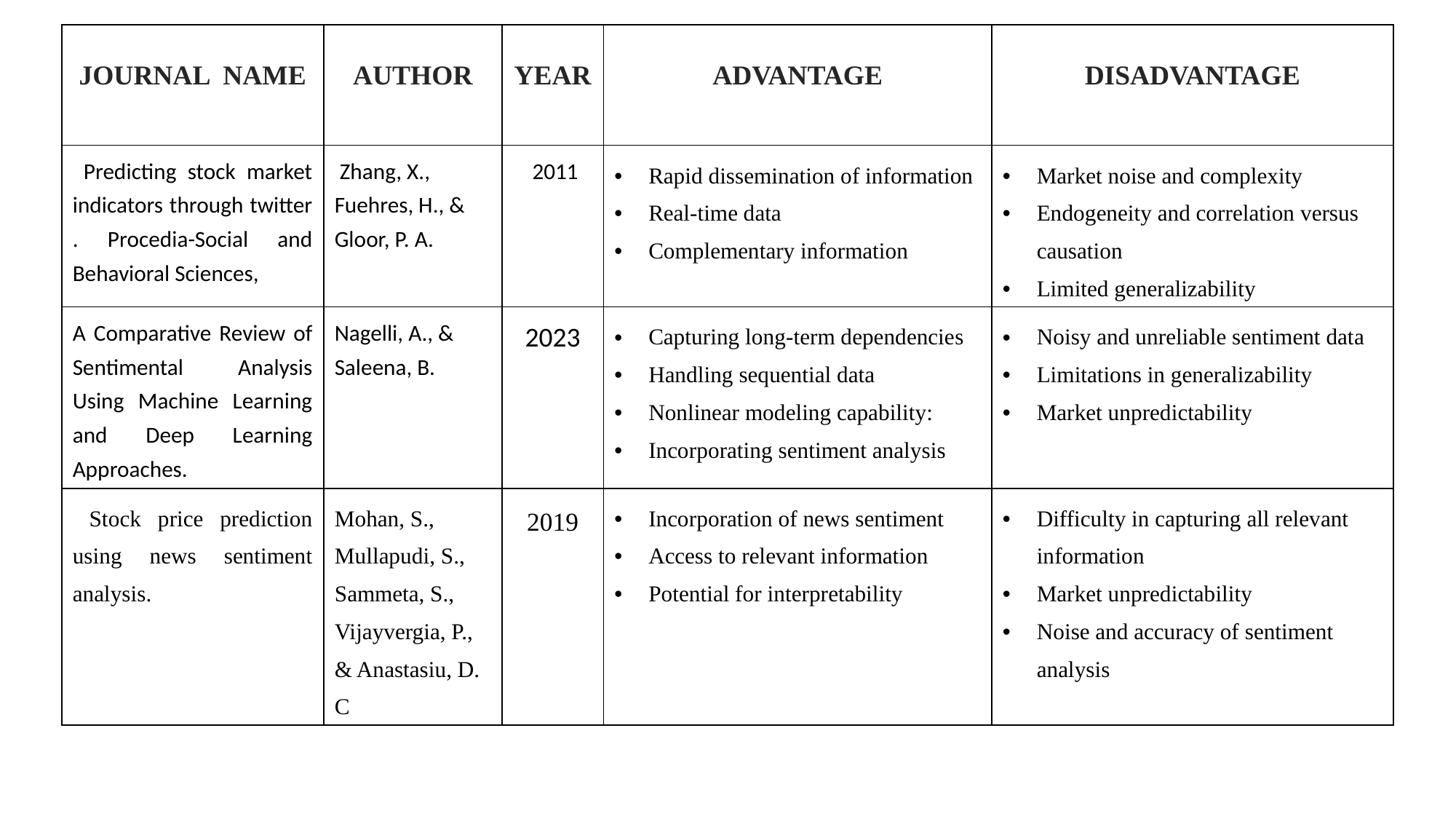

| JOURNAL NAME | AUTHOR | YEAR | ADVANTAGE | DISADVANTAGE |
| --- | --- | --- | --- | --- |
| Predicting stock market indicators through twitter . Procedia-Social and Behavioral Sciences, | Zhang, X., Fuehres, H., & Gloor, P. A. | 2011 | Rapid dissemination of information Real-time data Complementary information | Market noise and complexity Endogeneity and correlation versus causation Limited generalizability |
| A Comparative Review of Sentimental Analysis Using Machine Learning and Deep Learning Approaches. | Nagelli, A., & Saleena, B. | 2023 | Capturing long-term dependencies Handling sequential data Nonlinear modeling capability: Incorporating sentiment analysis | Noisy and unreliable sentiment data Limitations in generalizability Market unpredictability |
| Stock price prediction using news sentiment analysis. | Mohan, S., Mullapudi, S., Sammeta, S., Vijayvergia, P., & Anastasiu, D. C | 2019 | Incorporation of news sentiment Access to relevant information Potential for interpretability | Difficulty in capturing all relevant information Market unpredictability Noise and accuracy of sentiment analysis |